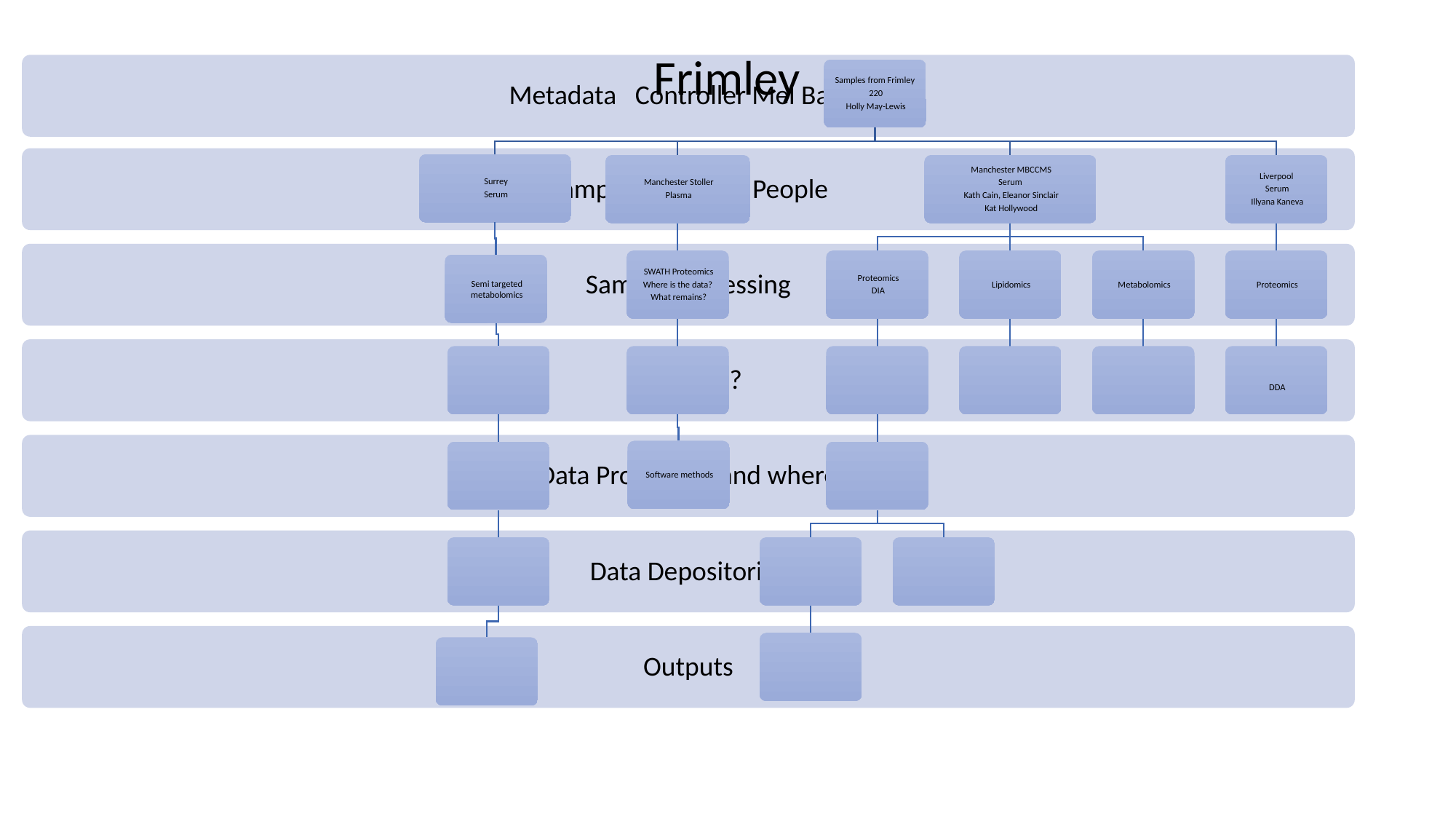

# Frimley
Outputs
Data Depositories
Data Processing and where
QC Used?
Sample Processing
Sample Delivery + People
Metadata   Controller Mel Bailey
Samples from Frimley
220
Holly May-Lewis
Surrey
Serum
Semi targeted metabolomics

Manchester Stoller
Plasma
SWATH Proteomics
Where is the data?
What remains?

Software methods
Manchester MBCCMS
Serum
Kath Cain, Eleanor Sinclair
Kat Hollywood
Proteomics
DIA

Lipidomics

Metabolomics

Liverpool
Serum
Illyana Kaneva
Proteomics

DDA